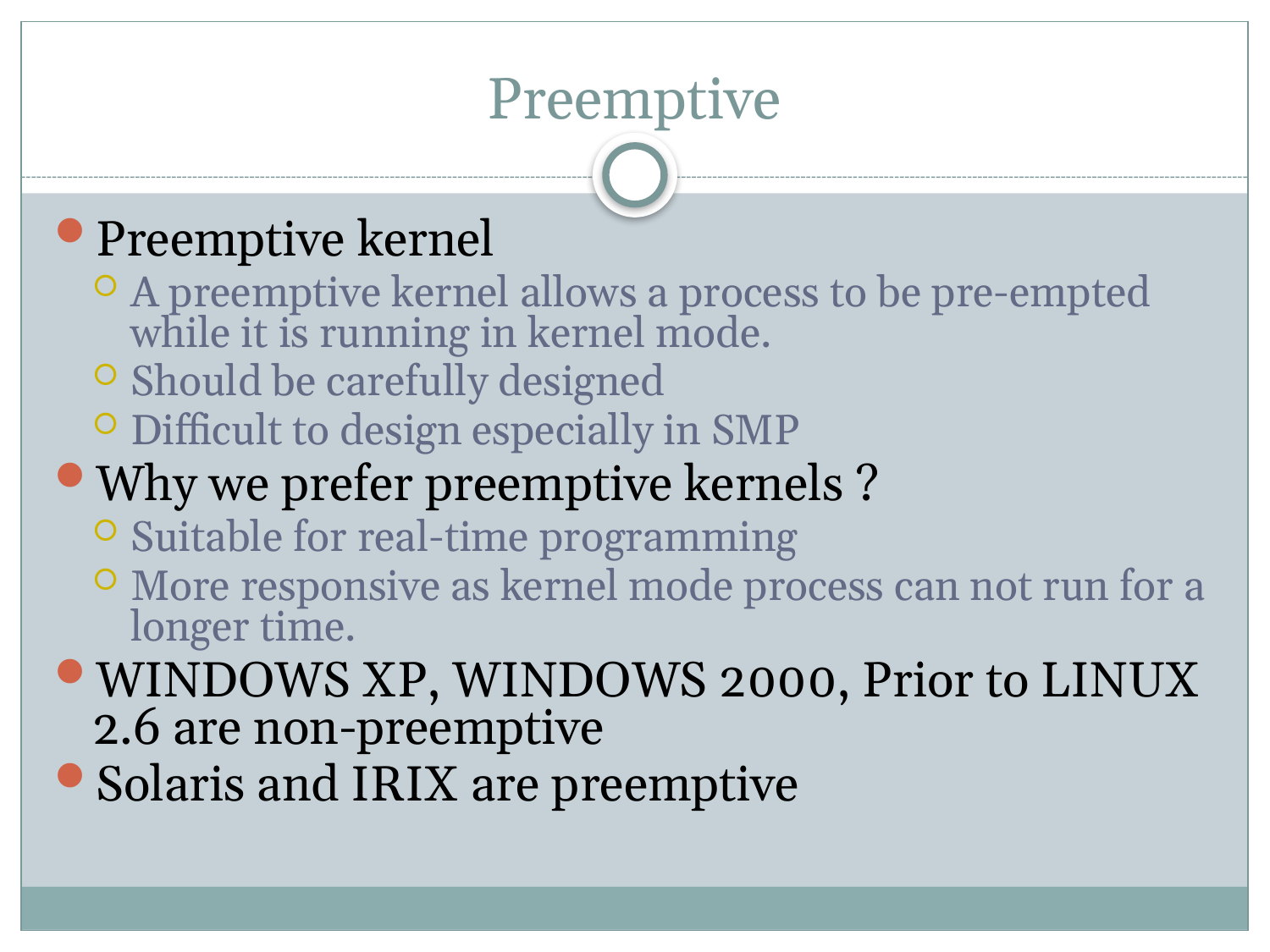

# Preemptive
Preemptive kernel
A preemptive kernel allows a process to be pre-empted while it is running in kernel mode.
Should be carefully designed
Difficult to design especially in SMP
Why we prefer preemptive kernels ?
Suitable for real-time programming
More responsive as kernel mode process can not run for a longer time.
WINDOWS XP, WINDOWS 2000, Prior to LINUX 2.6 are non-preemptive
Solaris and IRIX are preemptive